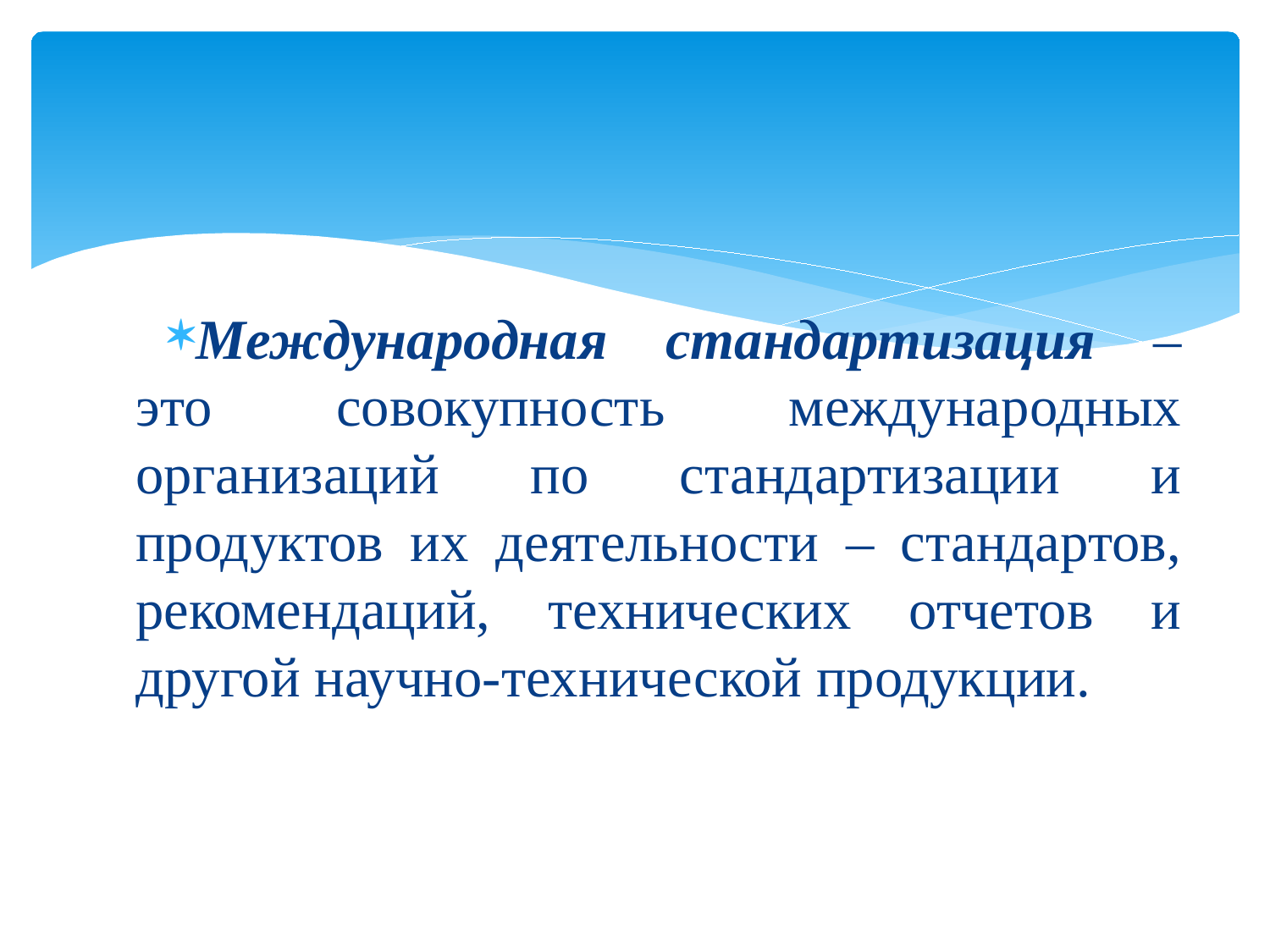

#
Международная стандартизация – это совокупность международных организаций по стандартизации и продуктов их деятельности – стандартов, рекомендаций, технических отчетов и другой научно-технической продукции.